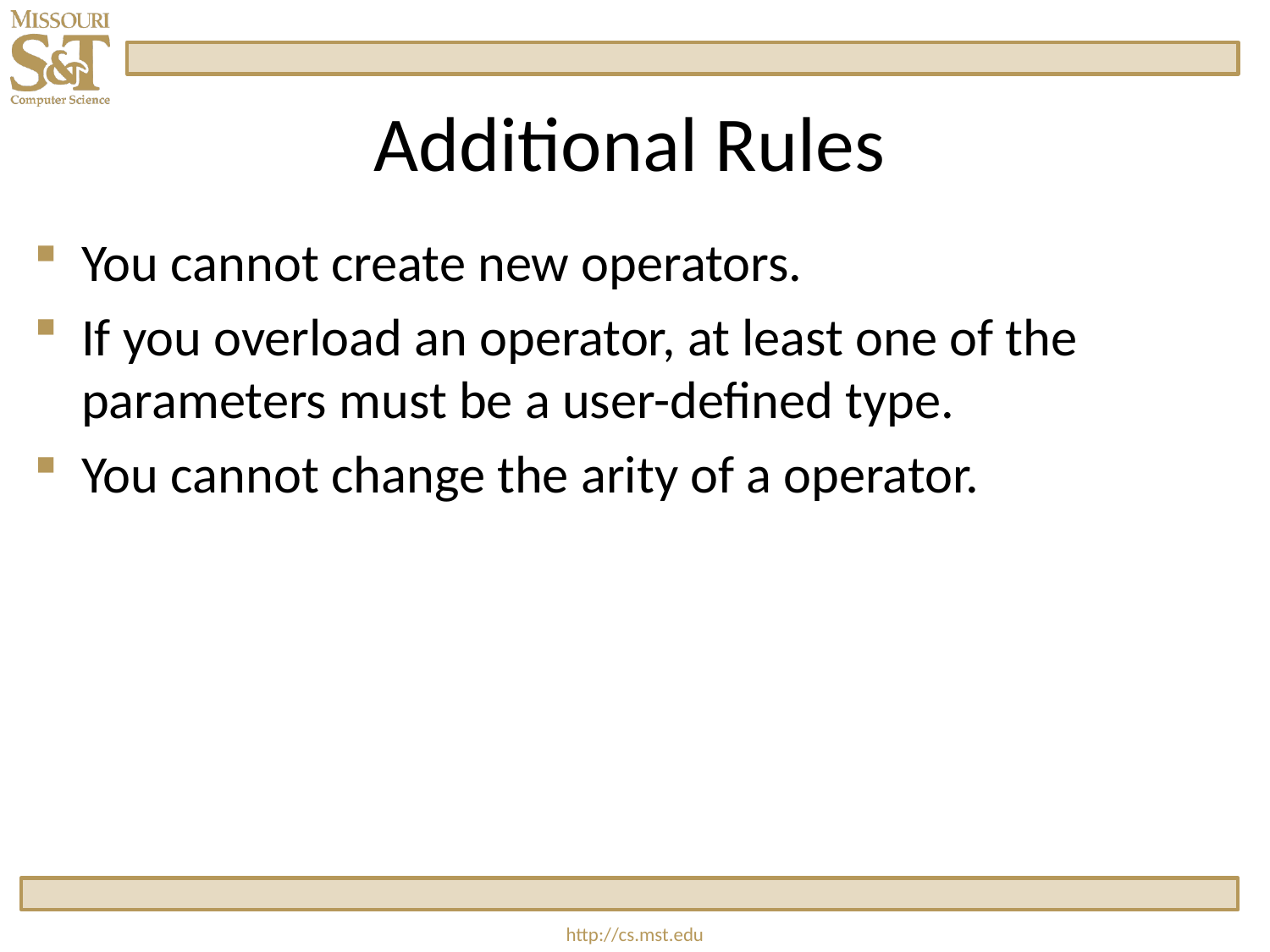

# Additional Rules
You cannot create new operators.
If you overload an operator, at least one of the parameters must be a user-defined type.
You cannot change the arity of a operator.